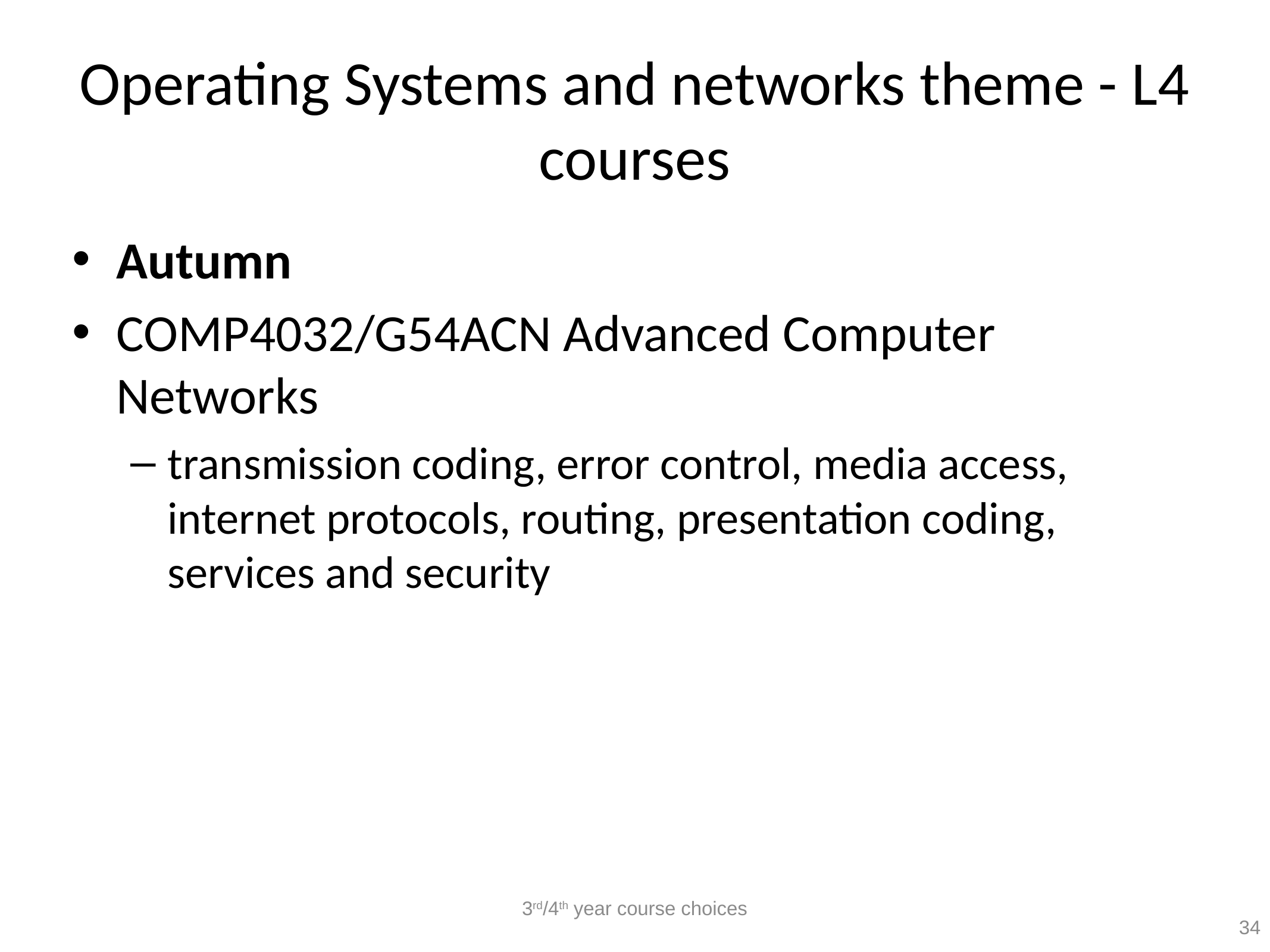

# Operating Systems and networks theme - L4 courses
Autumn
COMP4032/G54ACN Advanced Computer Networks
transmission coding, error control, media access, internet protocols, routing, presentation coding, services and security
3rd/4th year course choices
34